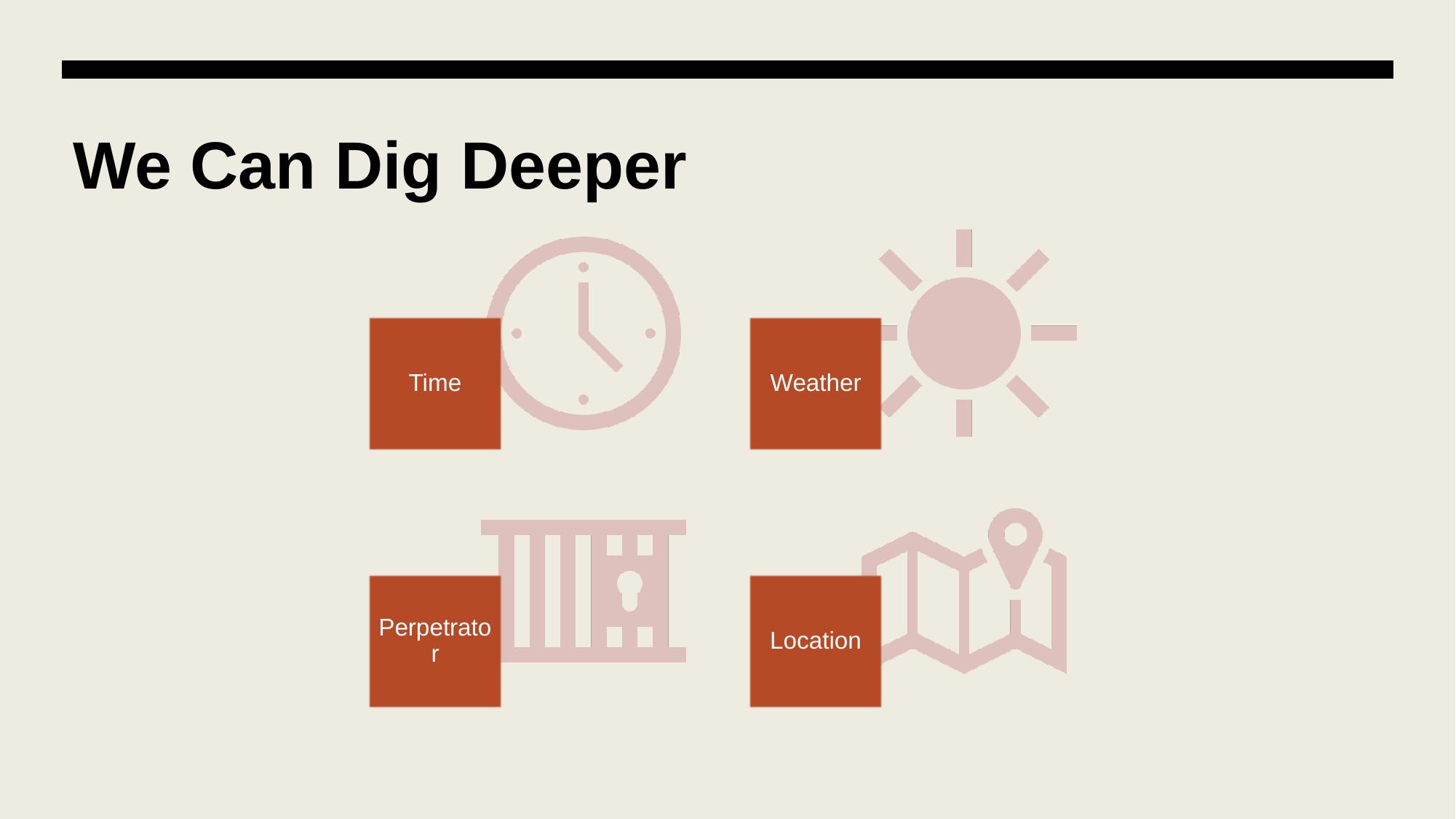

# We Can Dig Deeper
Time
Weather
Perpetrator
Location